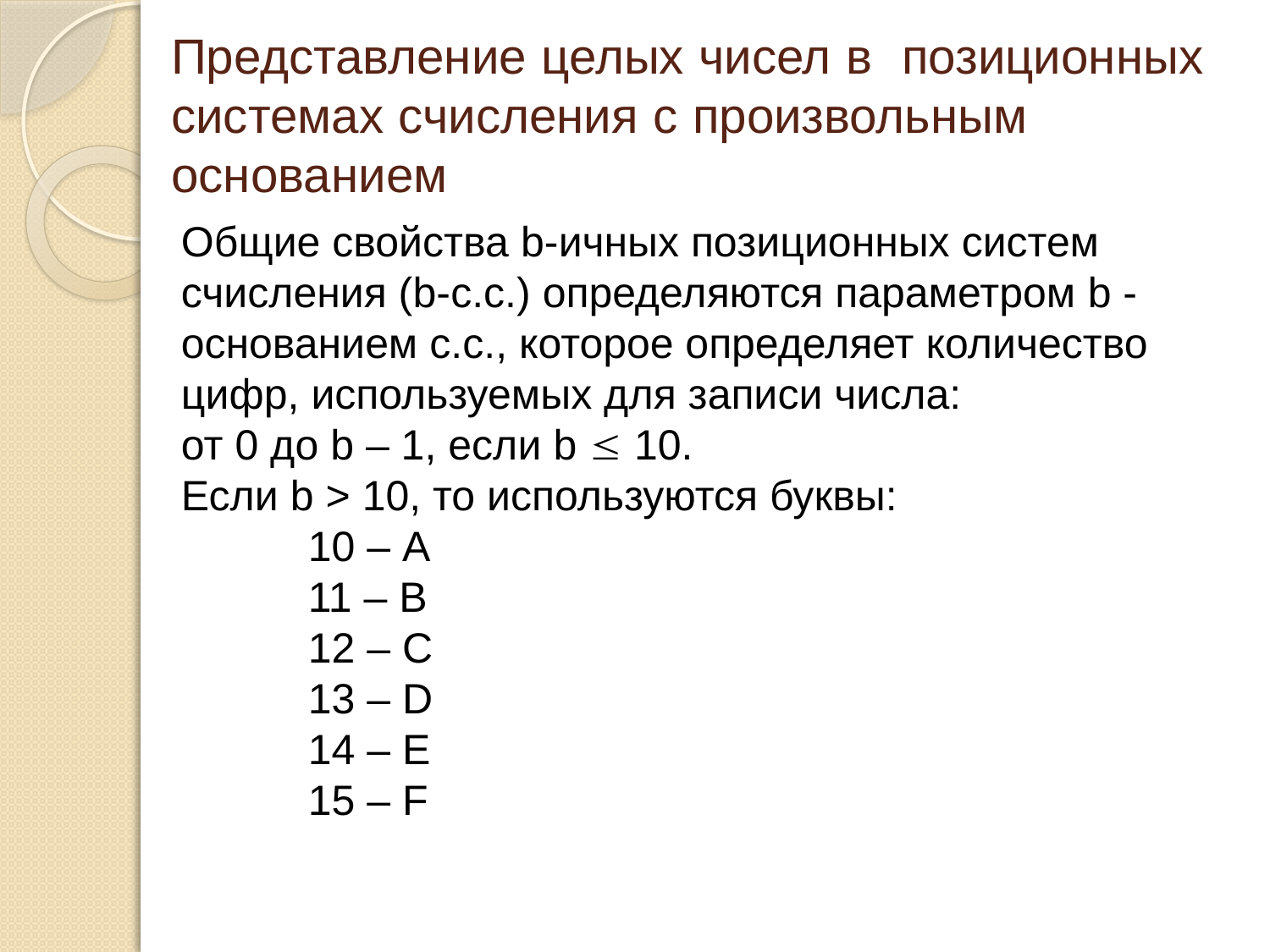

# Представление целых чисел в  позиционных системах счисления с произвольным основанием
Общие свойства b-ичных позиционных систем счисления (b-с.с.) определяются параметром b -  основанием с.с., которое определяет количество цифр, используемых для записи числа:
от 0 до b – 1, если b ≤ 10.
Если b > 10, то используются буквы:
10 – A
11 – B
12 – C
13 – D
14 – E
15 – F